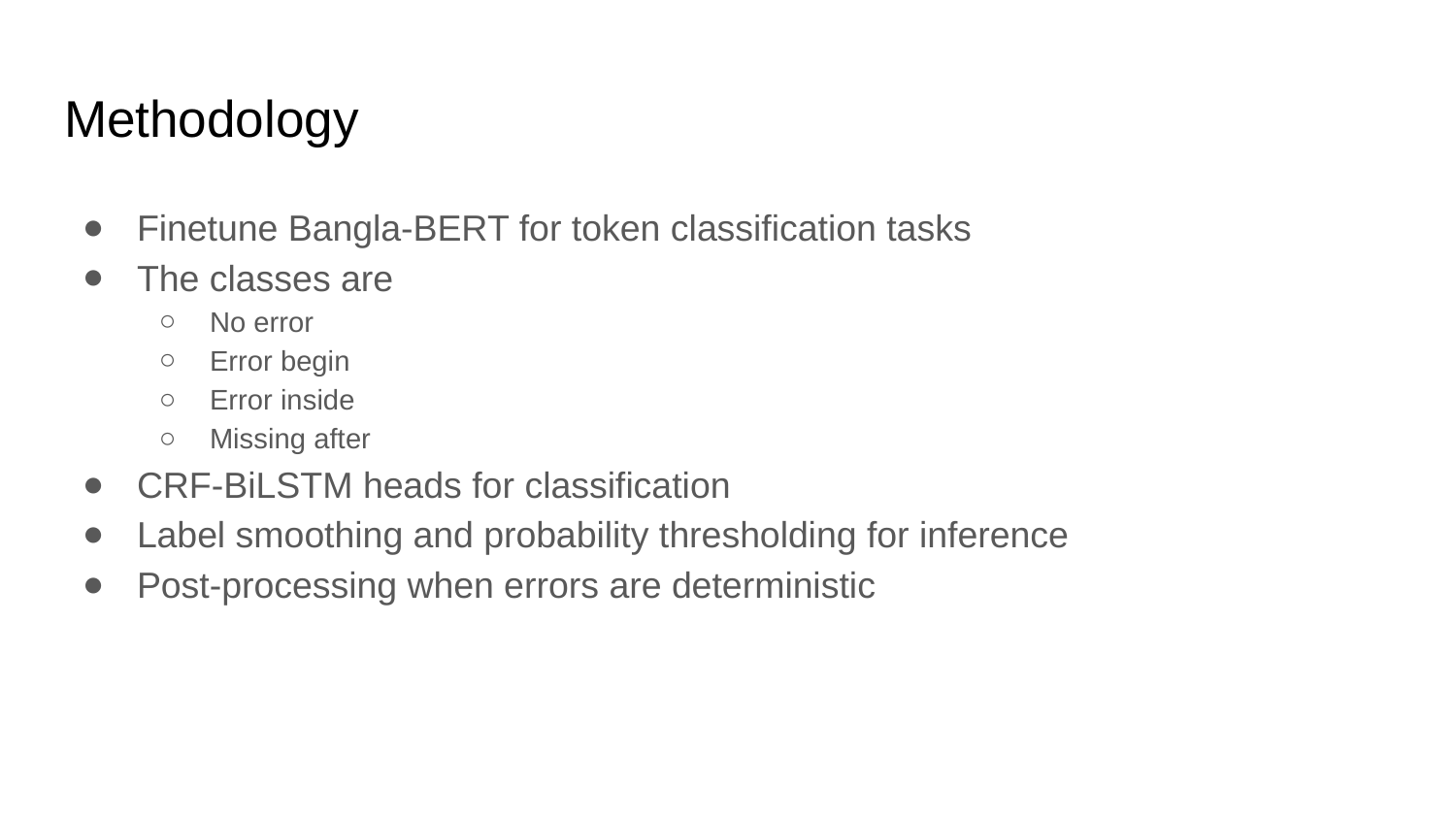

# Methodology
Finetune Bangla-BERT for token classification tasks
The classes are
No error
Error begin
Error inside
Missing after
CRF-BiLSTM heads for classification
Label smoothing and probability thresholding for inference
Post-processing when errors are deterministic